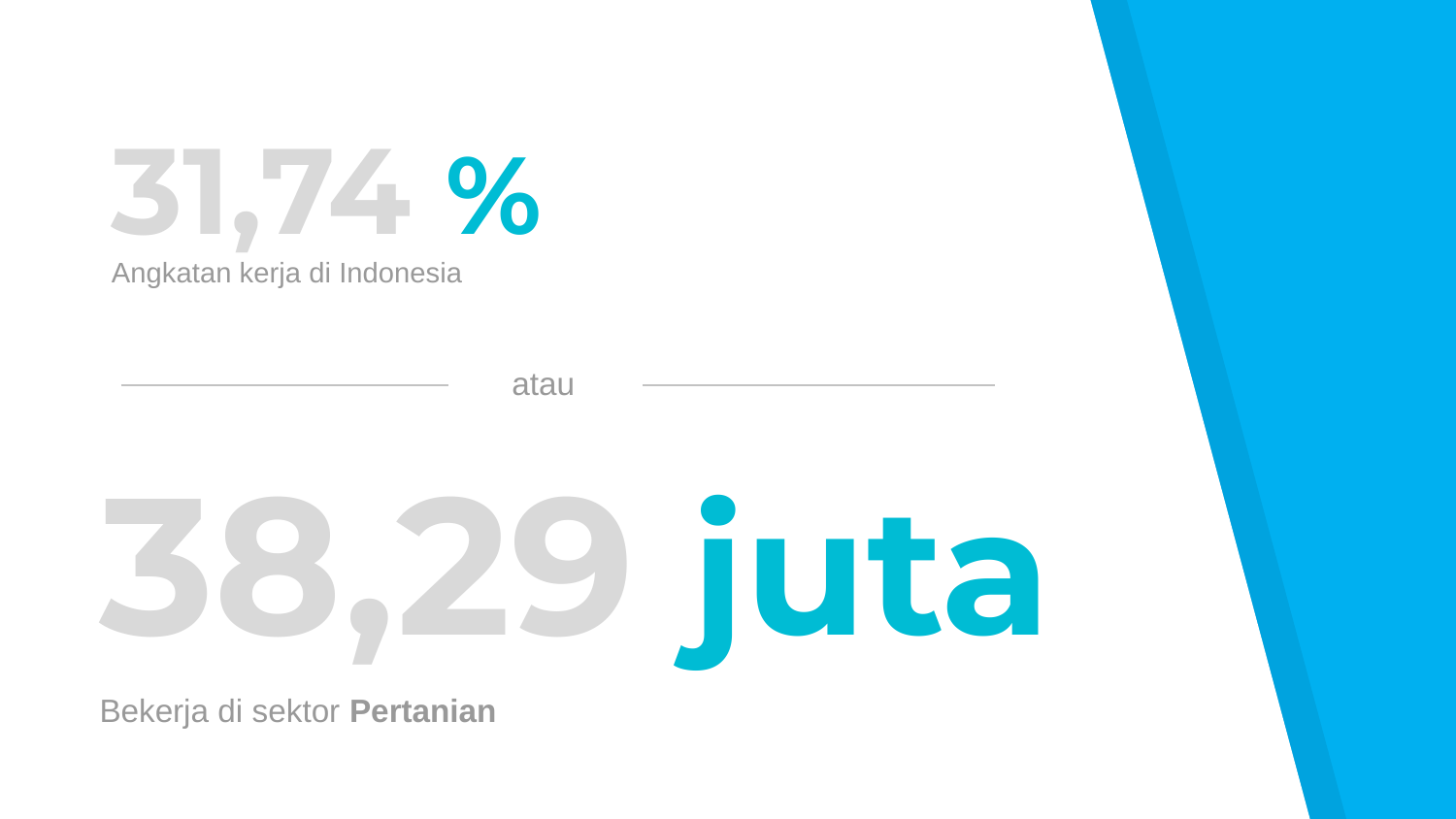

31,74 %
Angkatan kerja di Indonesia
atau
38,29 juta
Bekerja di sektor Pertanian